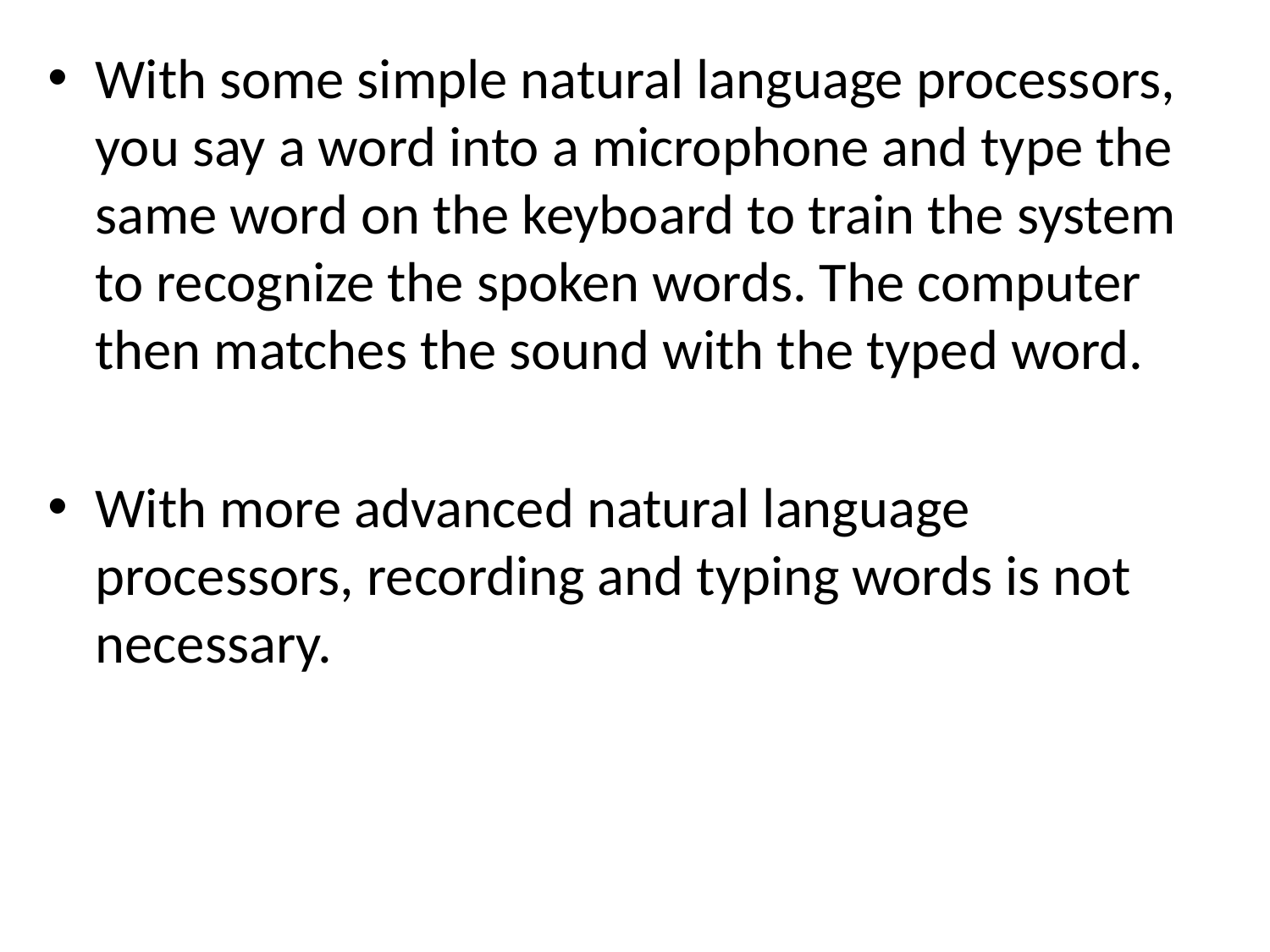

With some simple natural language processors, you say a word into a microphone and type the same word on the keyboard to train the system to recognize the spoken words. The computer then matches the sound with the typed word.

With more advanced natural language processors, recording and typing words is not necessary.